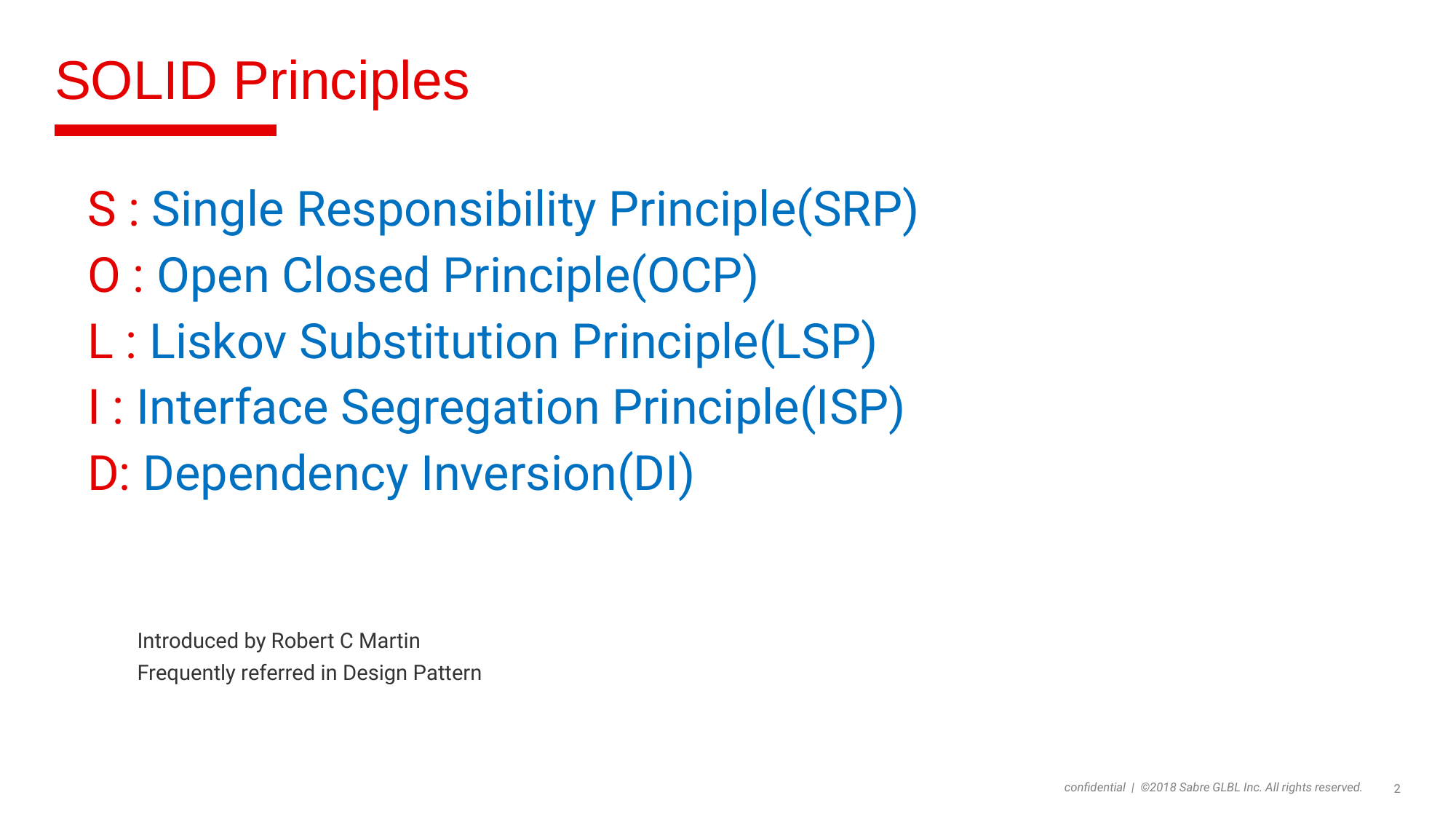

# SOLID Principles

S : Single Responsibility Principle(SRP)
O : Open Closed Principle(OCP)
L : Liskov Substitution Principle(LSP)
I : Interface Segregation Principle(ISP)
D: Dependency Inversion(DI)

Introduced by Robert C Martin
Frequently referred in Design Pattern